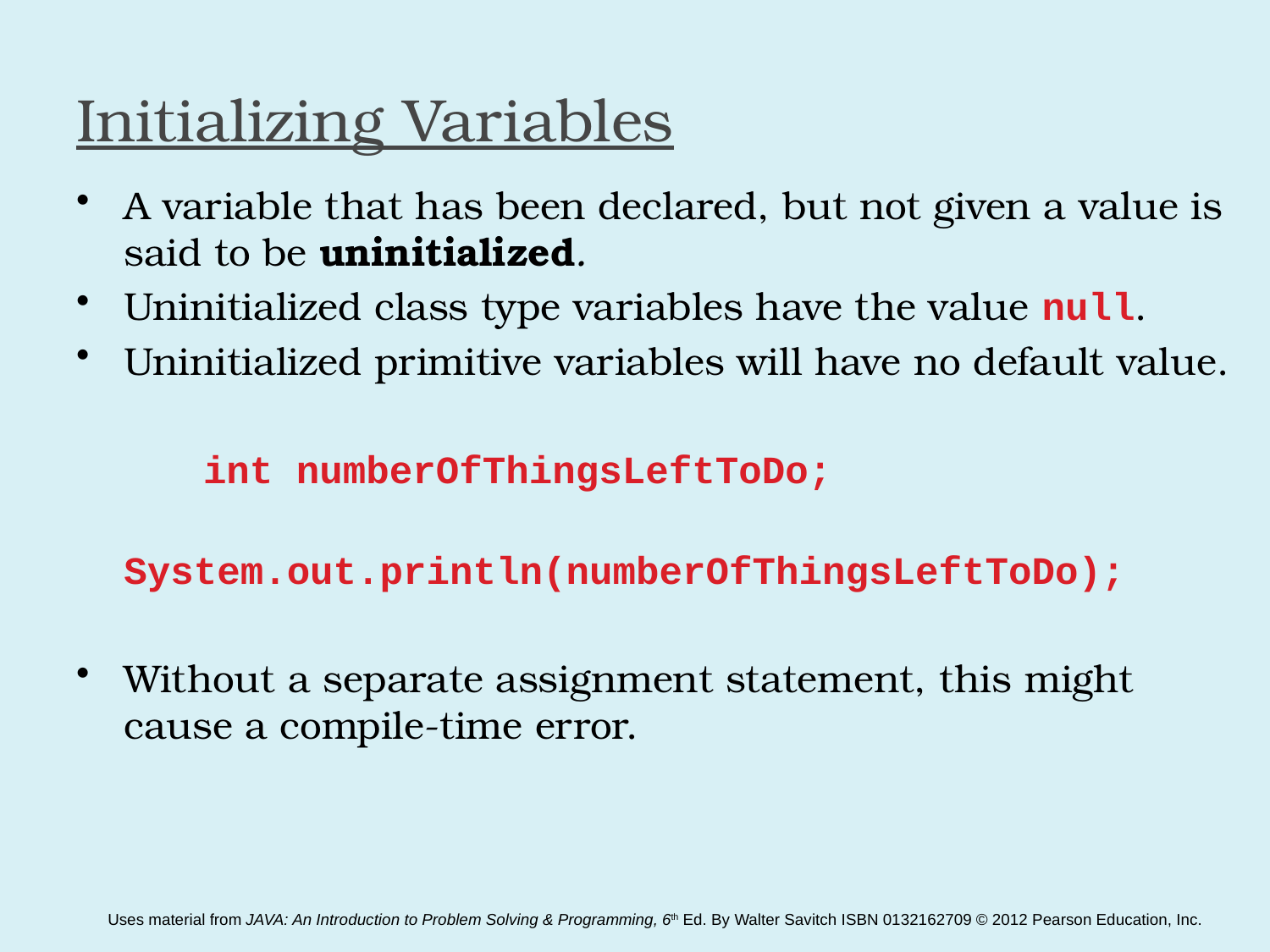

# Initializing Variables
A variable that has been declared, but not given a value is said to be uninitialized.
Uninitialized class type variables have the value null.
Uninitialized primitive variables will have no default value.

	int numberOfThingsLeftToDo;
		System.out.println(numberOfThingsLeftToDo);

Without a separate assignment statement, this might cause a compile-time error.